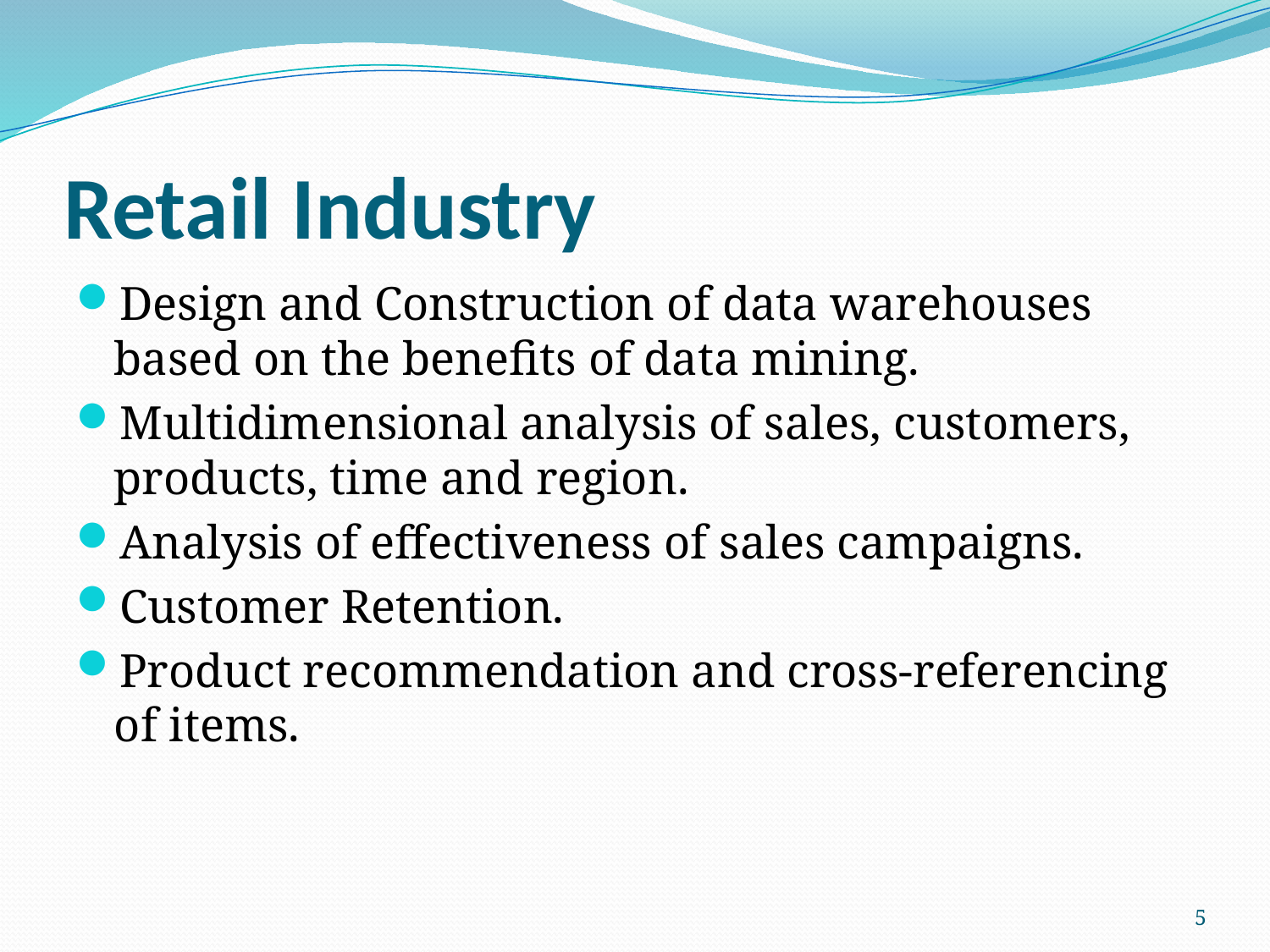

# Retail Industry
Design and Construction of data warehouses based on the benefits of data mining.
Multidimensional analysis of sales, customers, products, time and region.
Analysis of effectiveness of sales campaigns.
Customer Retention.
Product recommendation and cross-referencing of items.

5